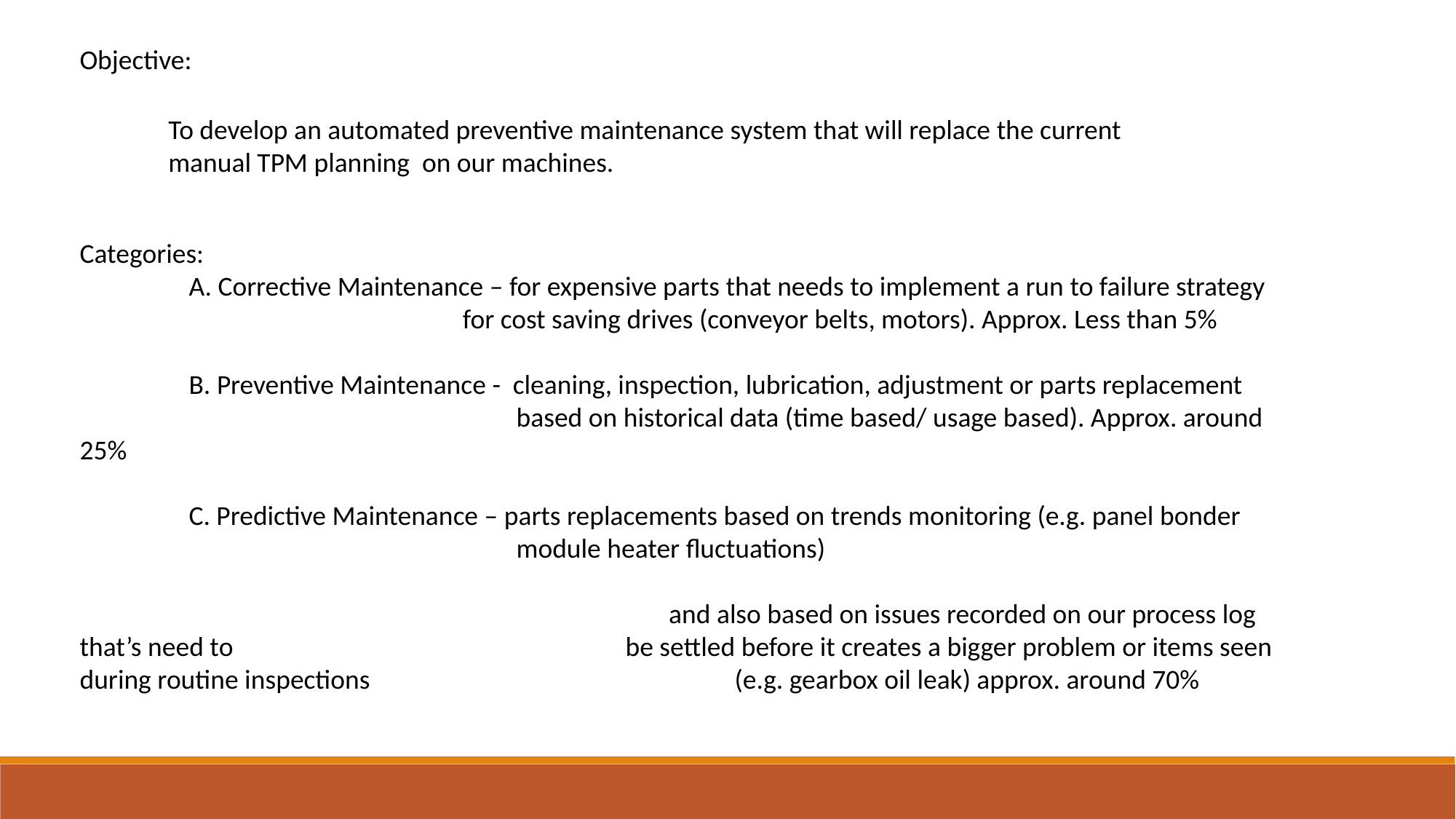

Objective:
To develop an automated preventive maintenance system that will replace the current manual TPM planning  on our machines.
Categories:
	A. Corrective Maintenance – for expensive parts that needs to implement a run to failure strategy 			         for cost saving drives (conveyor belts, motors). Approx. Less than 5%

	B. Preventive Maintenance -  cleaning, inspection, lubrication, adjustment or parts replacement 				based on historical data (time based/ usage based). Approx. around 25%

	C. Predictive Maintenance – parts replacements based on trends monitoring (e.g. panel bonder 				module heater fluctuations)

			                		       and also based on issues recorded on our process log that’s need to 				be settled before it creates a bigger problem or items seen during routine inspections	 			(e.g. gearbox oil leak) approx. around 70%